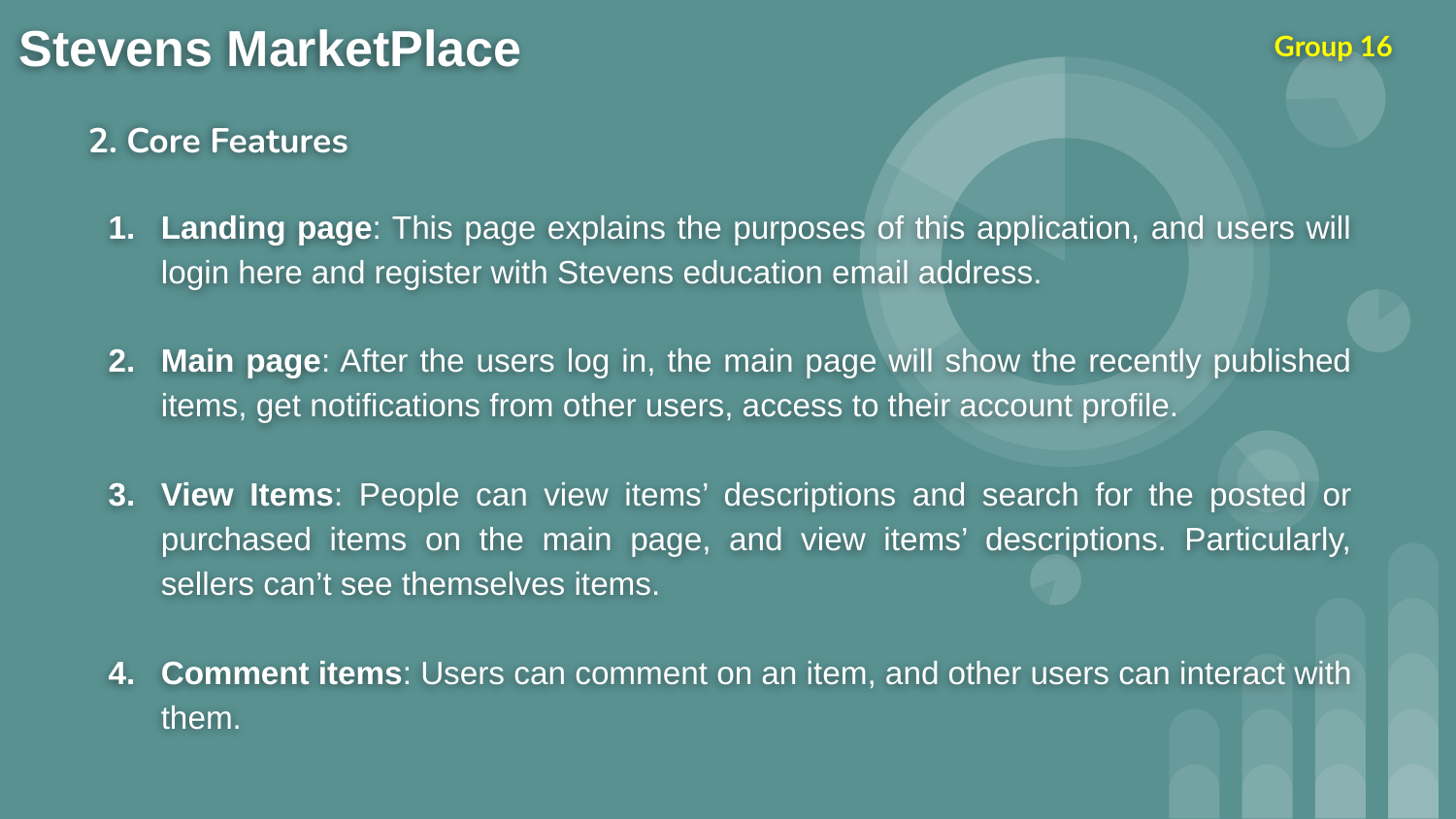

# Stevens MarketPlace
Group 16
2. Core Features

Landing page: This page explains the purposes of this application, and users will login here and register with Stevens education email address.

Main page: After the users log in, the main page will show the recently published items, get notifications from other users, access to their account profile.

View Items: People can view items’ descriptions and search for the posted or purchased items on the main page, and view items’ descriptions. Particularly, sellers can’t see themselves items.

Comment items: Users can comment on an item, and other users can interact with them.